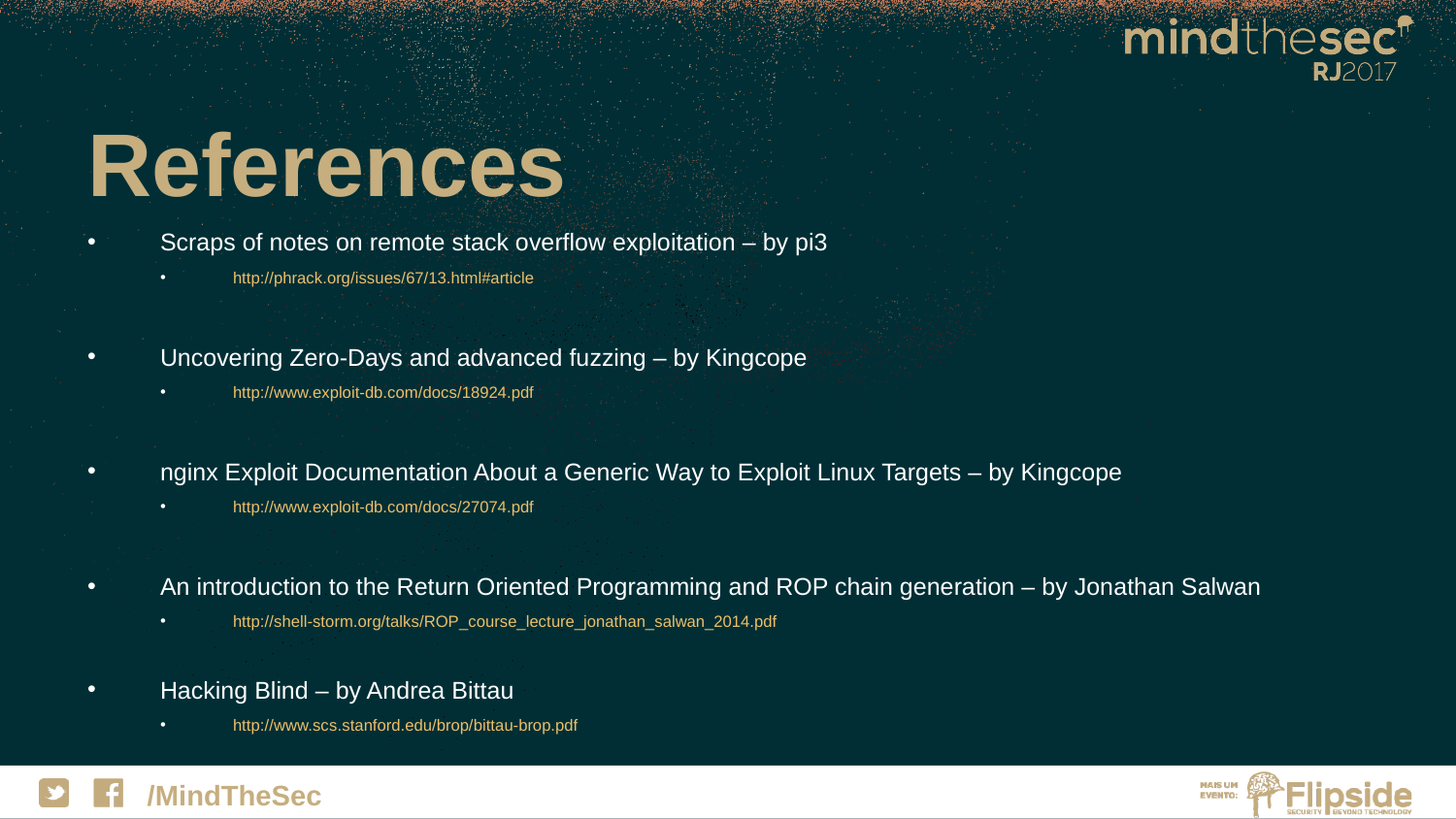

# References
Scraps of notes on remote stack overflow exploitation – by pi3
http://phrack.org/issues/67/13.html#article

Uncovering Zero-Days and advanced fuzzing – by Kingcope
http://www.exploit-db.com/docs/18924.pdf

nginx Exploit Documentation About a Generic Way to Exploit Linux Targets – by Kingcope
http://www.exploit-db.com/docs/27074.pdf

An introduction to the Return Oriented Programming and ROP chain generation – by Jonathan Salwan
http://shell-storm.org/talks/ROP_course_lecture_jonathan_salwan_2014.pdf

Hacking Blind – by Andrea Bittau
http://www.scs.stanford.edu/brop/bittau-brop.pdf